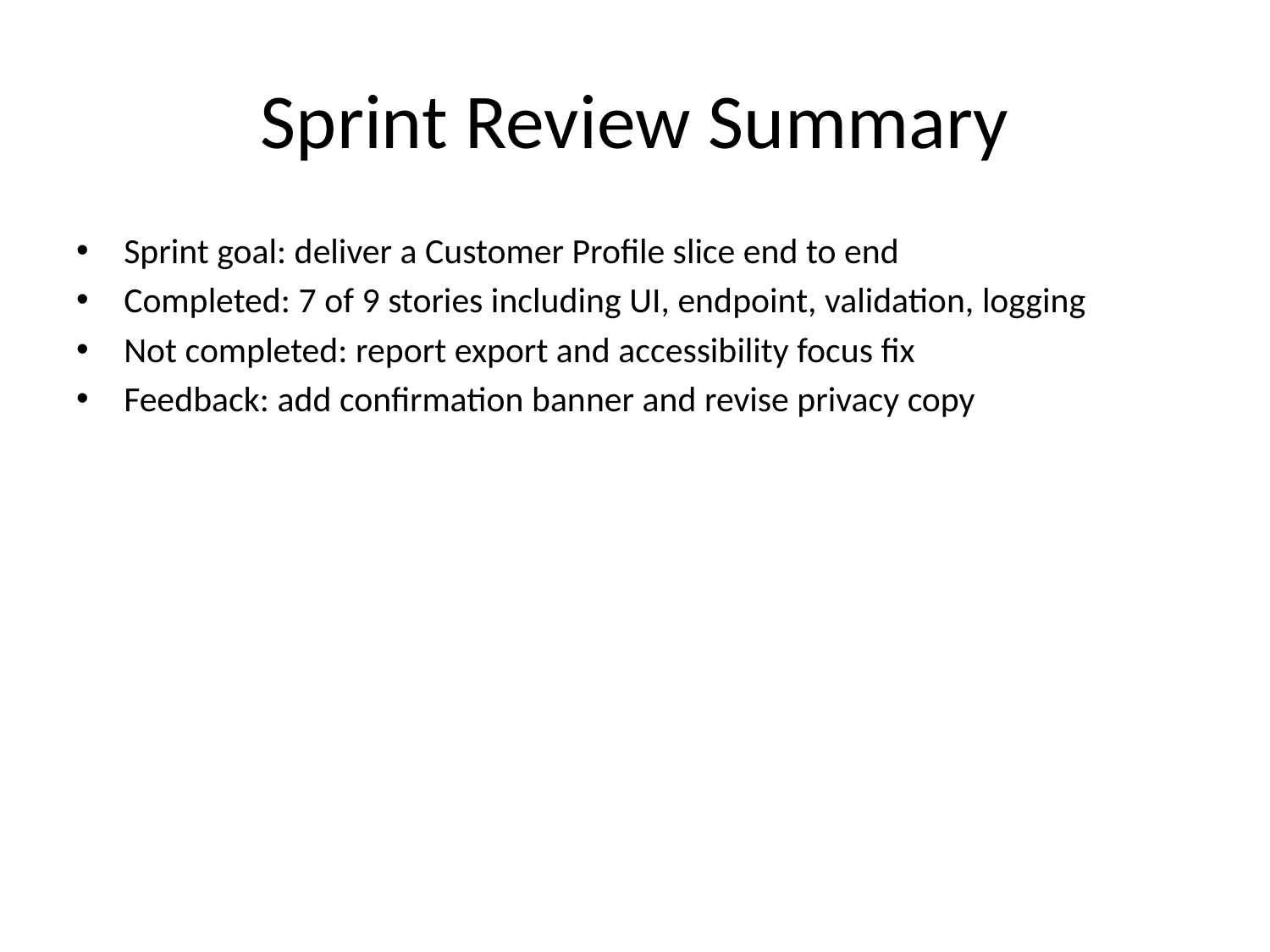

# Sprint Review Summary
Sprint goal: deliver a Customer Profile slice end to end
Completed: 7 of 9 stories including UI, endpoint, validation, logging
Not completed: report export and accessibility focus fix
Feedback: add confirmation banner and revise privacy copy